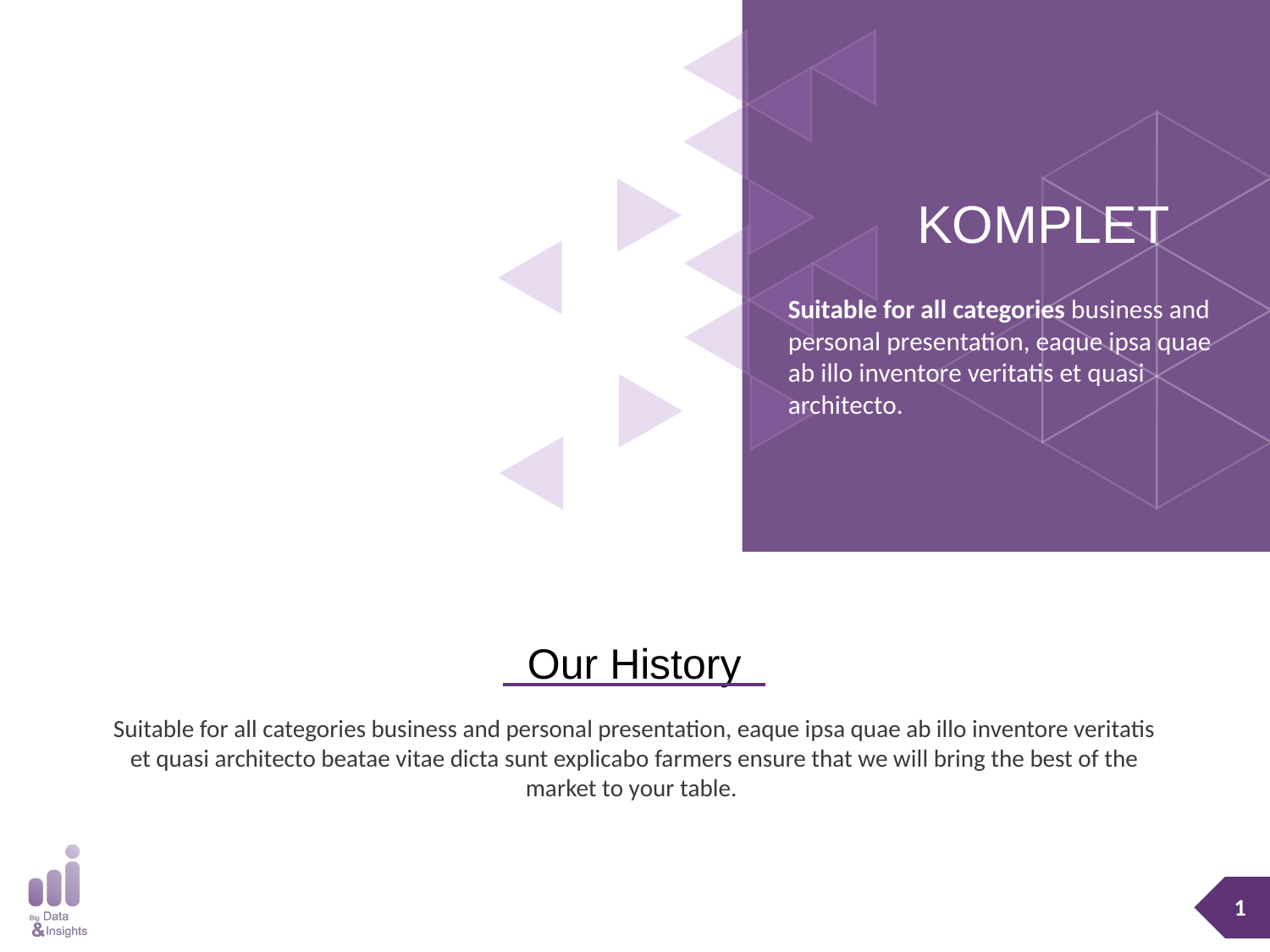

KOMPLET

Suitable for all categories business and personal presentation, eaque ipsa quae ab illo inventore veritatis et quasi architecto.
Our History
Suitable for all categories business and personal presentation, eaque ipsa quae ab illo inventore veritatis et quasi architecto beatae vitae dicta sunt explicabo farmers ensure that we will bring the best of the market to your table.
1